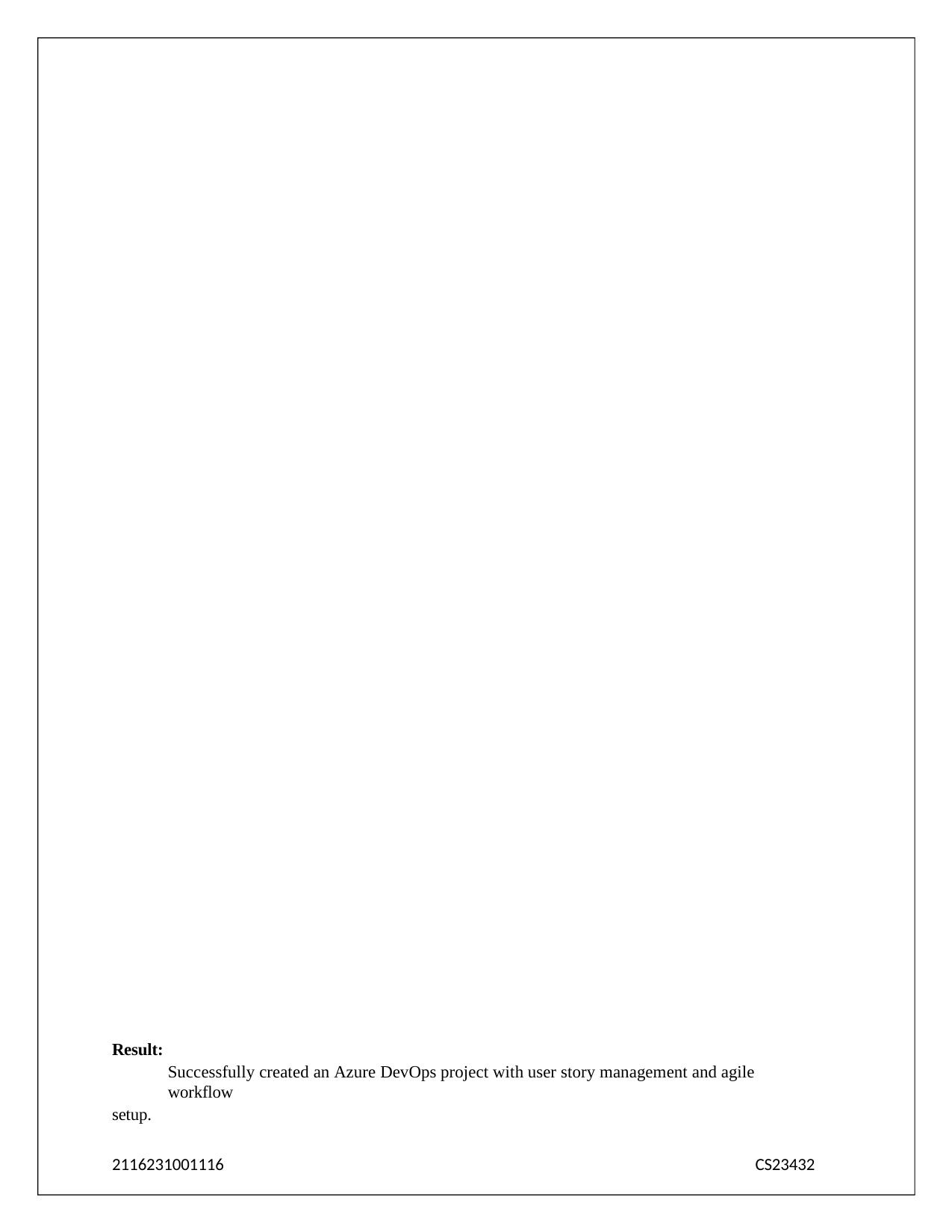

Result:
Successfully created an Azure DevOps project with user story management and agile workflow
setup.
2116231001116
CS23432